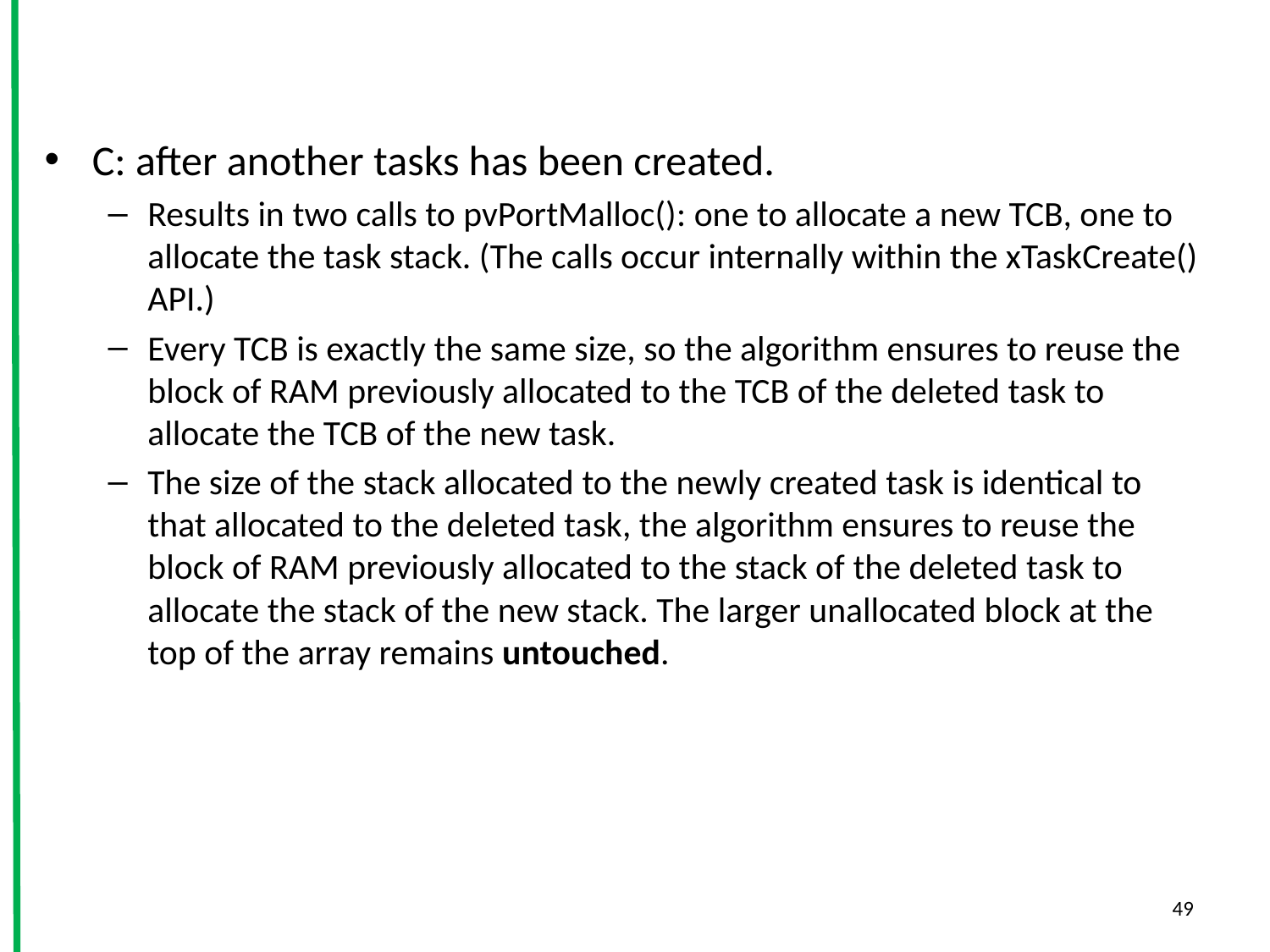

C: after another tasks has been created.
Results in two calls to pvPortMalloc(): one to allocate a new TCB, one to allocate the task stack. (The calls occur internally within the xTaskCreate() API.)
Every TCB is exactly the same size, so the algorithm ensures to reuse the block of RAM previously allocated to the TCB of the deleted task to allocate the TCB of the new task.
The size of the stack allocated to the newly created task is identical to that allocated to the deleted task, the algorithm ensures to reuse the block of RAM previously allocated to the stack of the deleted task to allocate the stack of the new stack. The larger unallocated block at the top of the array remains untouched.
49